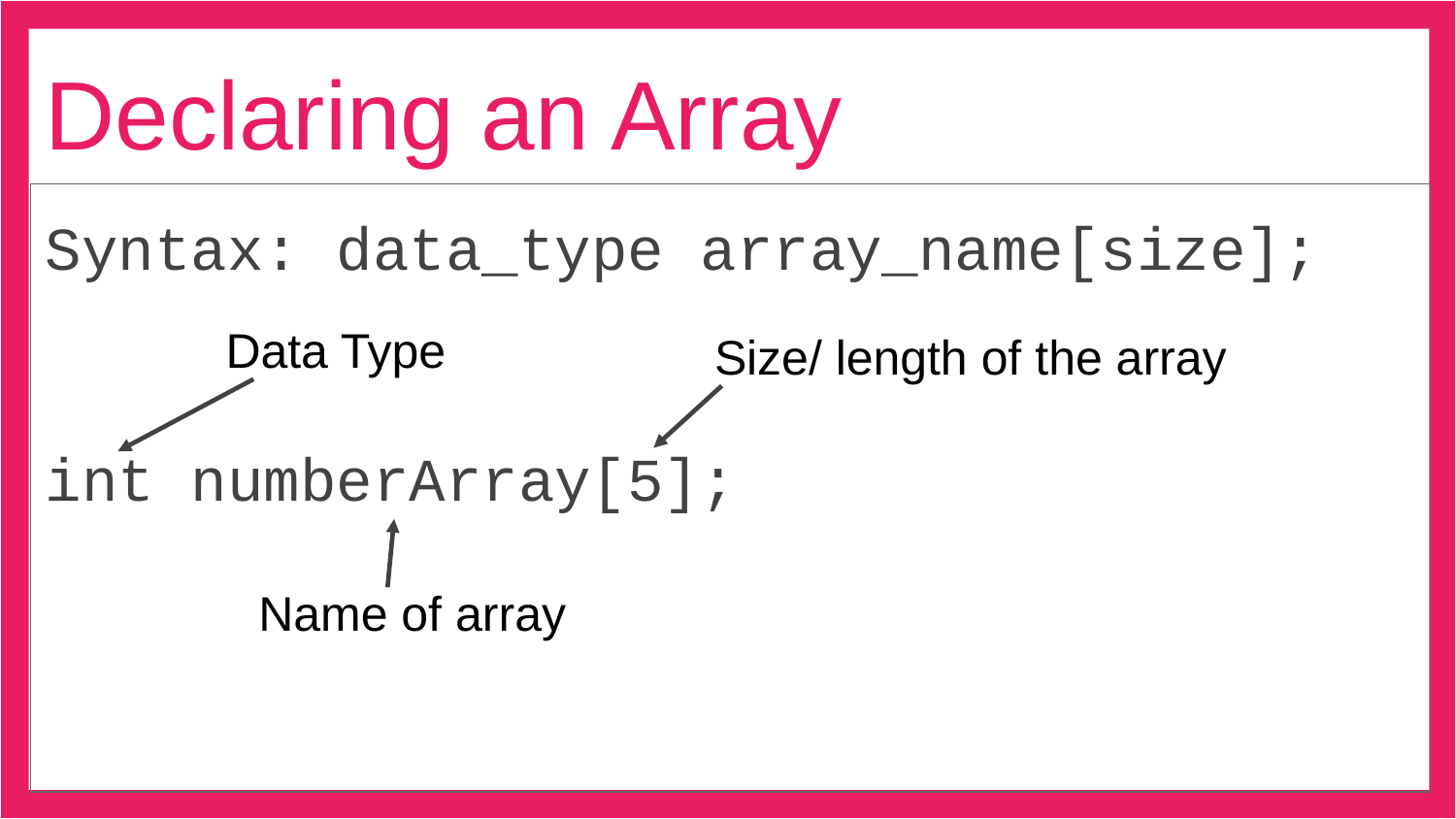

# Declaring an Array
Syntax: data_type array_name[size];

int numberArray[5];

Data Type
Size/ length of the array
Name of array